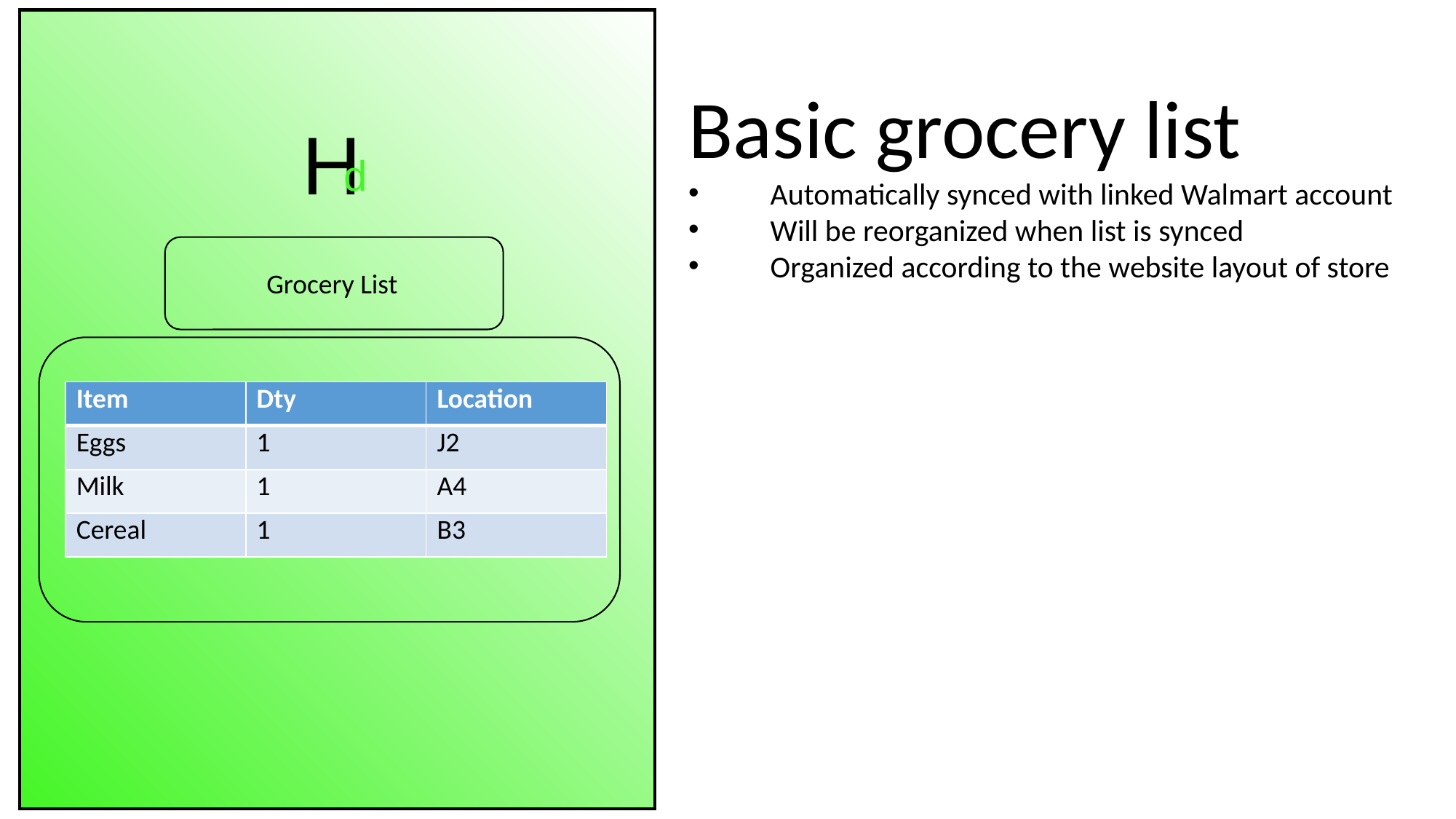

Basic grocery list
Automatically synced with linked Walmart account
Will be reorganized when list is synced
Organized according to the website layout of store
H
d

Grocery List

| Item | Dty | Location |
| --- | --- | --- |
| Eggs | 1 | J2 |
| Milk | 1 | A4 |
| Cereal | 1 | B3 |